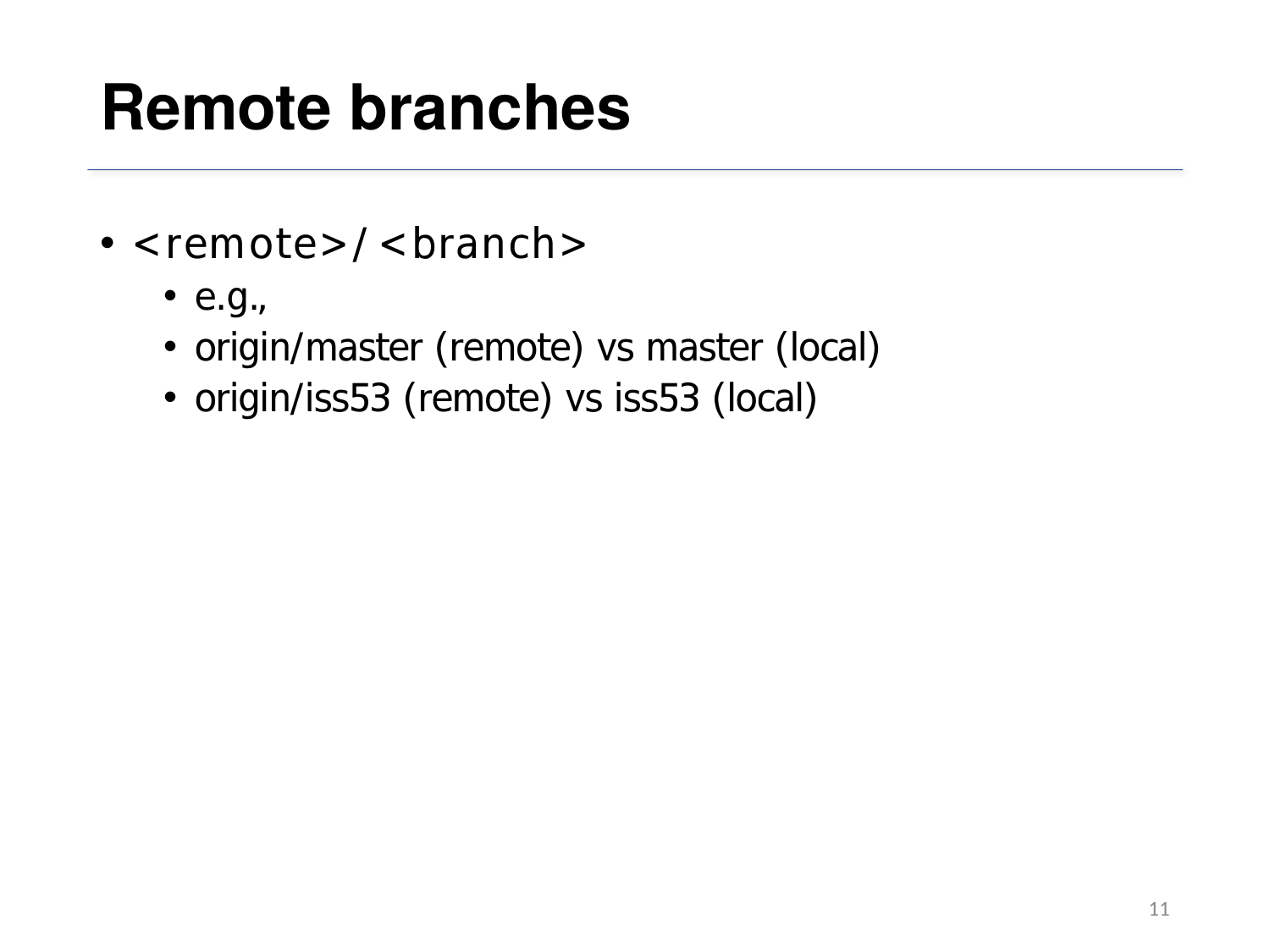

# Remote branches
<remote>/<branch>
e.g.,
origin/master (remote) vs master (local)
origin/iss53 (remote) vs iss53 (local)
11